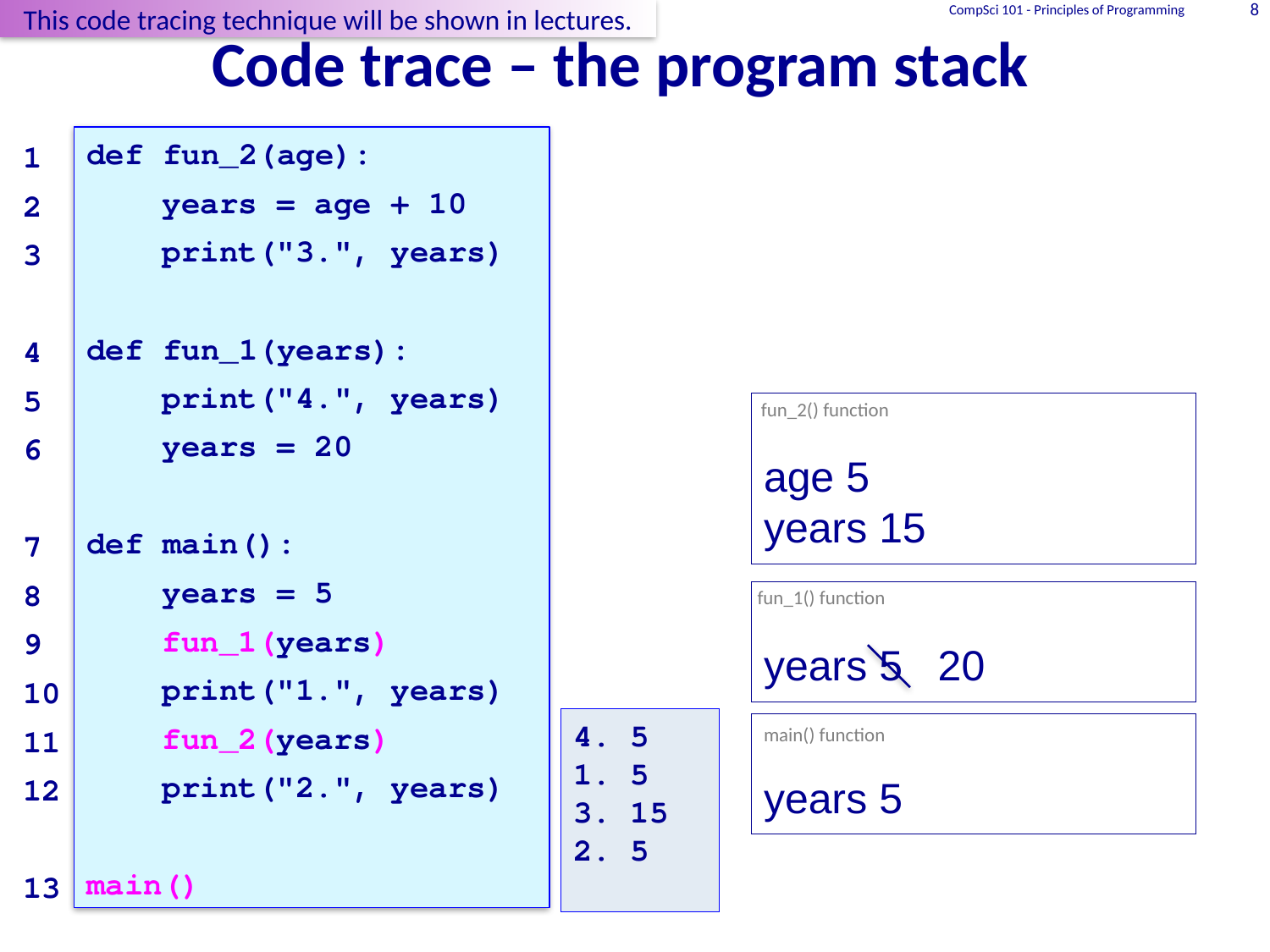

This code tracing technique will be shown in lectures.
# Code trace – the program stack
CompSci 101 - Principles of Programming
8
def fun_2(age):
	years = age + 10
	print("3.", years)

def fun_1(years):
	print("4.", years)
	years = 20

def main():
	years = 5
	fun_1(years)
	print("1.", years)
	fun_2(years)
	print("2.", years)

main()
1
2
3

4
5
6

7
8
9
10
11
12

13

fun_2() function

age 5
years 15

fun_1() function

years 5   20

years 5

main() function

4. 5
1. 5
3. 15
2. 5